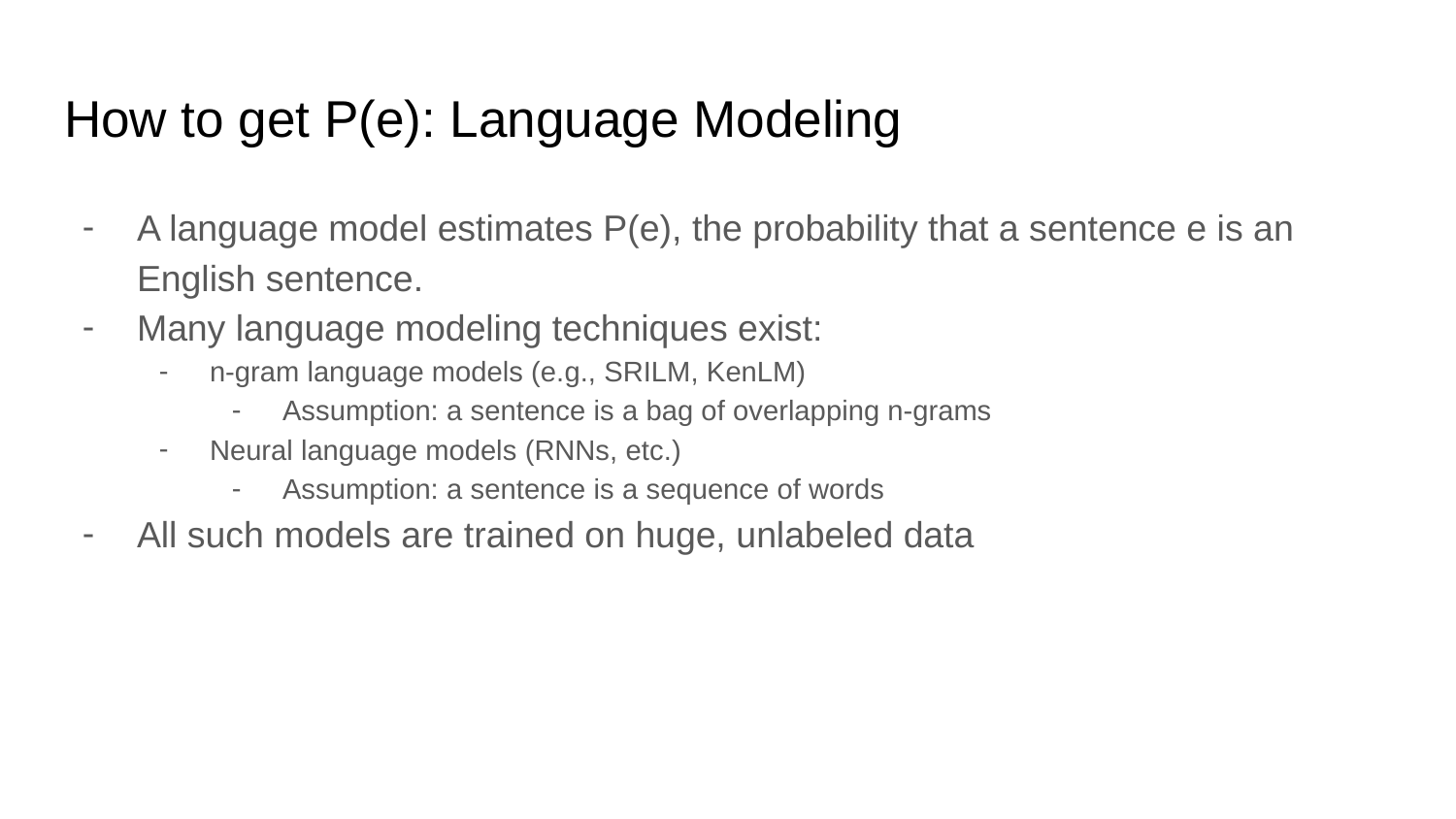

# How to get P(e): Language Modeling
A language model estimates P(e), the probability that a sentence e is an English sentence.
Many language modeling techniques exist:
n-gram language models (e.g., SRILM, KenLM)
Assumption: a sentence is a bag of overlapping n-grams
Neural language models (RNNs, etc.)
Assumption: a sentence is a sequence of words
All such models are trained on huge, unlabeled data